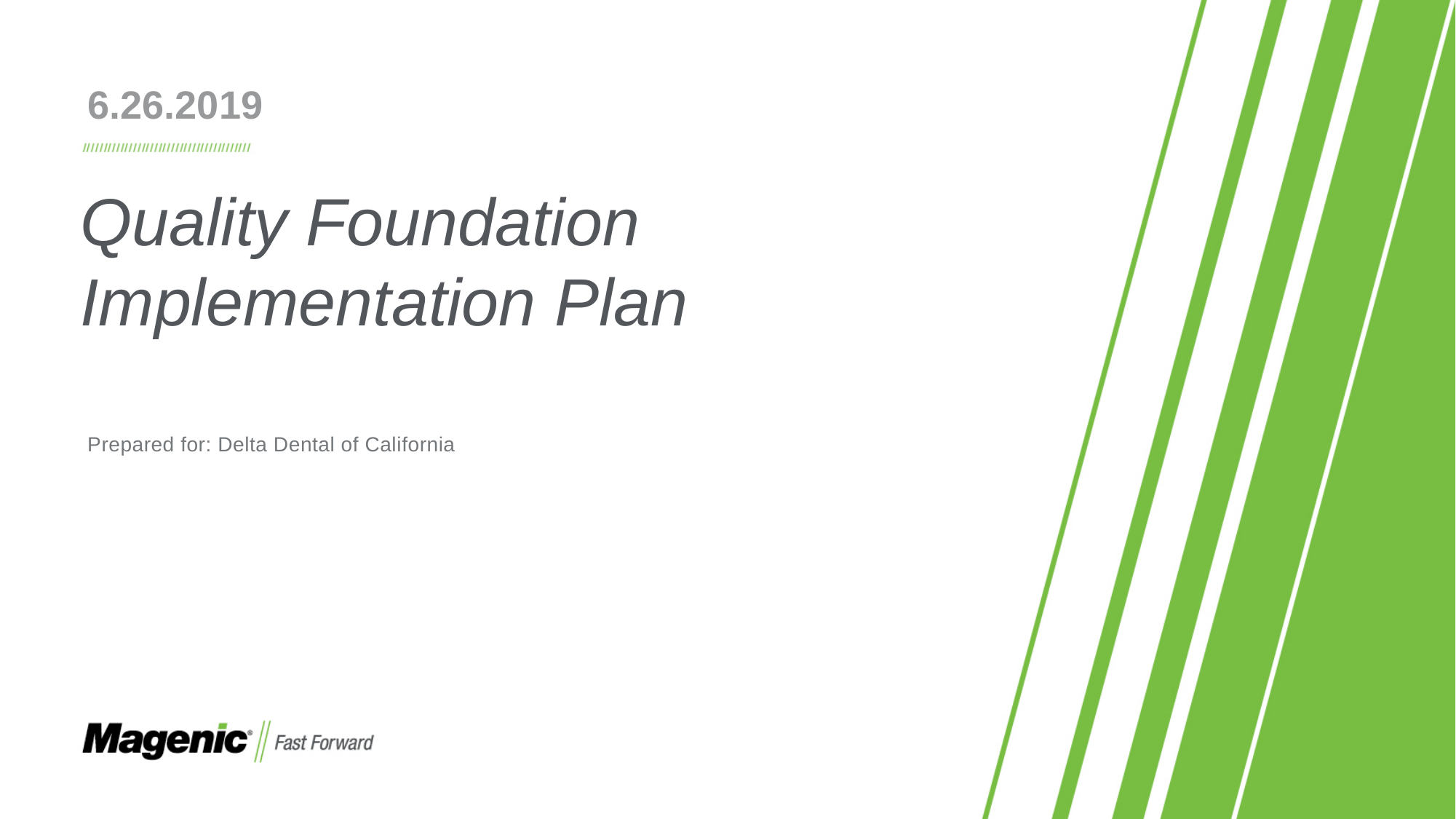

6.26.2019
# Quality Foundation Implementation Plan
Prepared for: Delta Dental of California